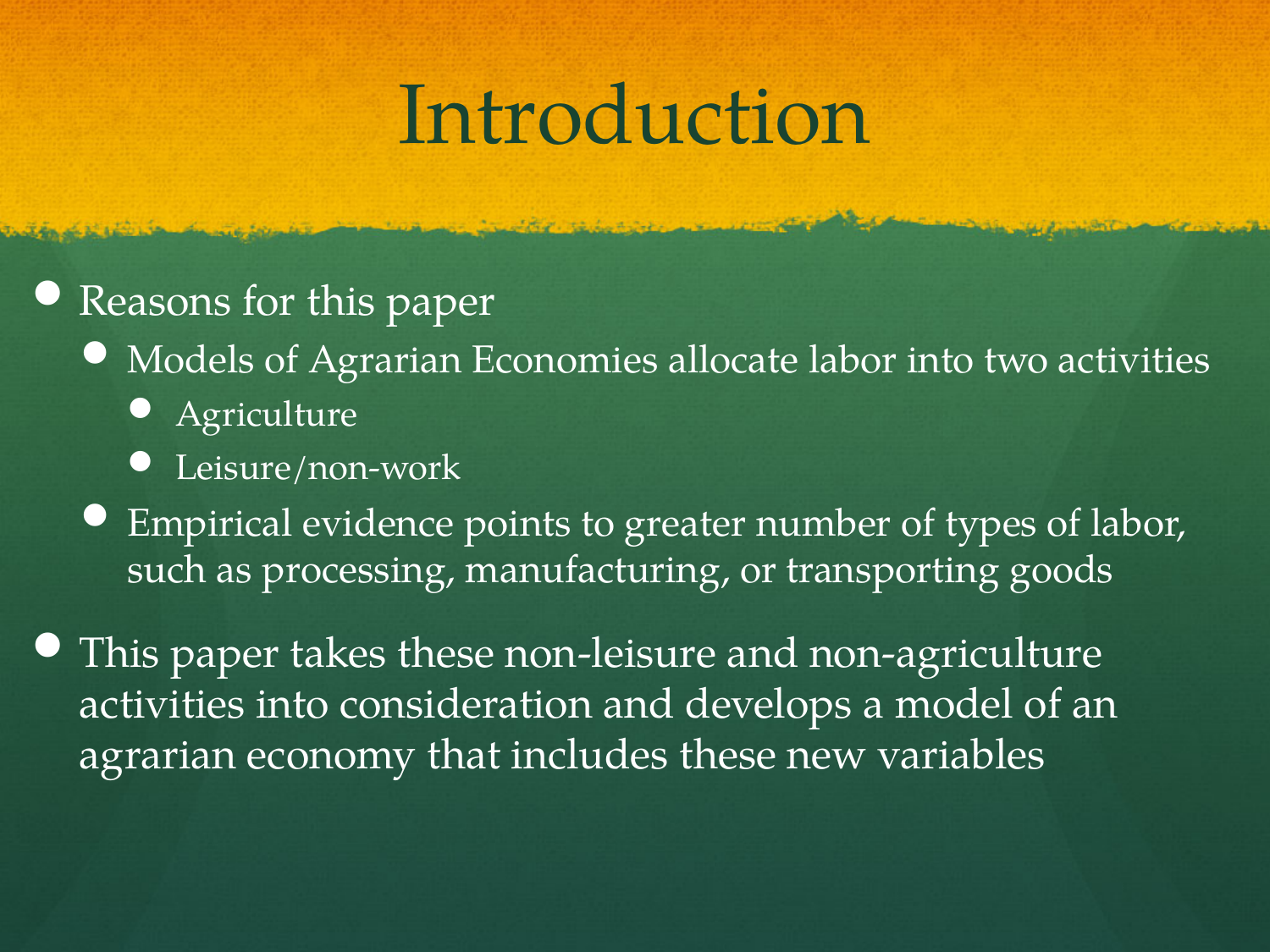

# Introduction
Reasons for this paper
Models of Agrarian Economies allocate labor into two activities
Agriculture
Leisure/non-work
Empirical evidence points to greater number of types of labor, such as processing, manufacturing, or transporting goods
This paper takes these non-leisure and non-agriculture activities into consideration and develops a model of an agrarian economy that includes these new variables